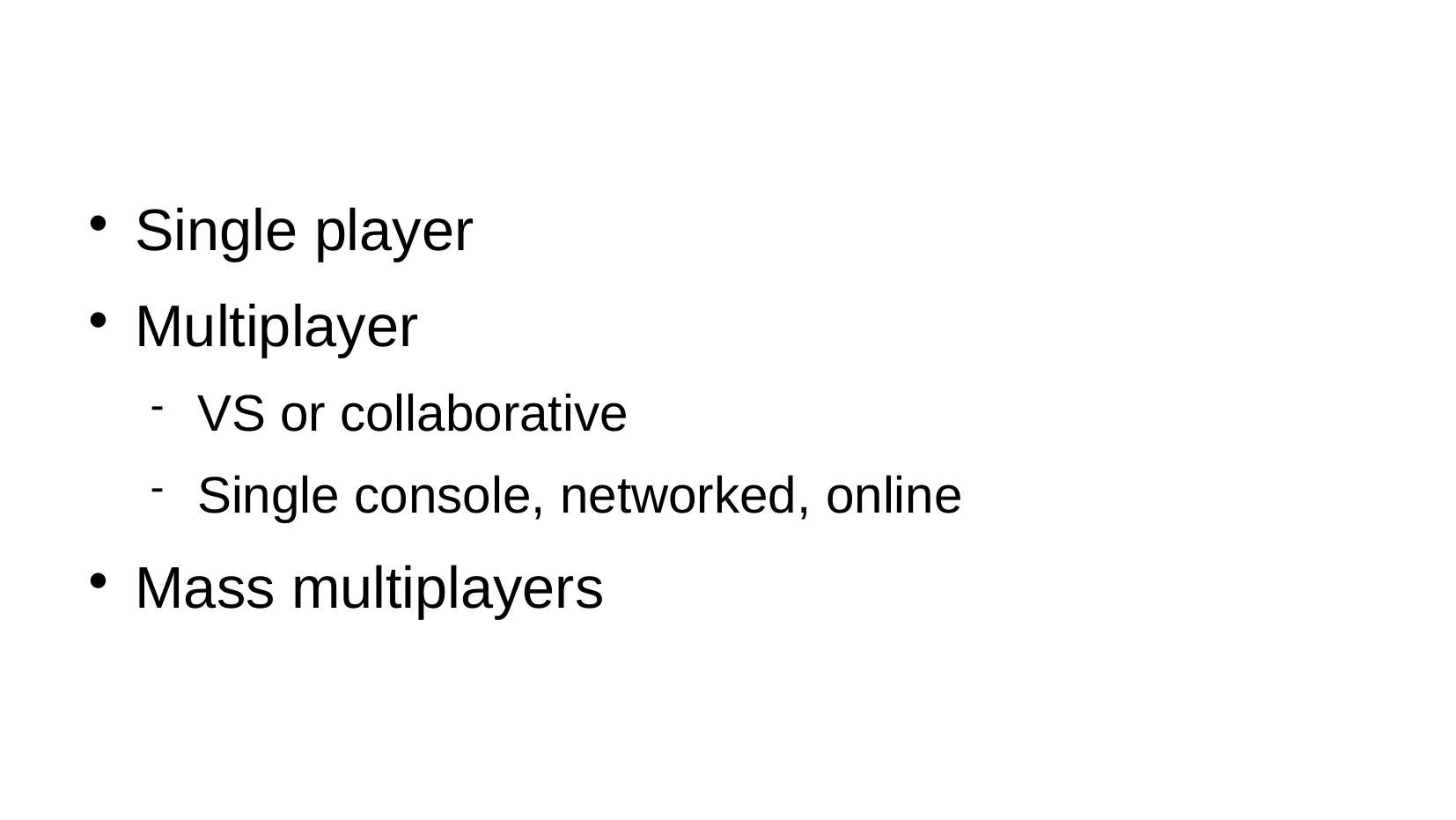

Single player
Multiplayer
VS or collaborative
Single console, networked, online
Mass multiplayers